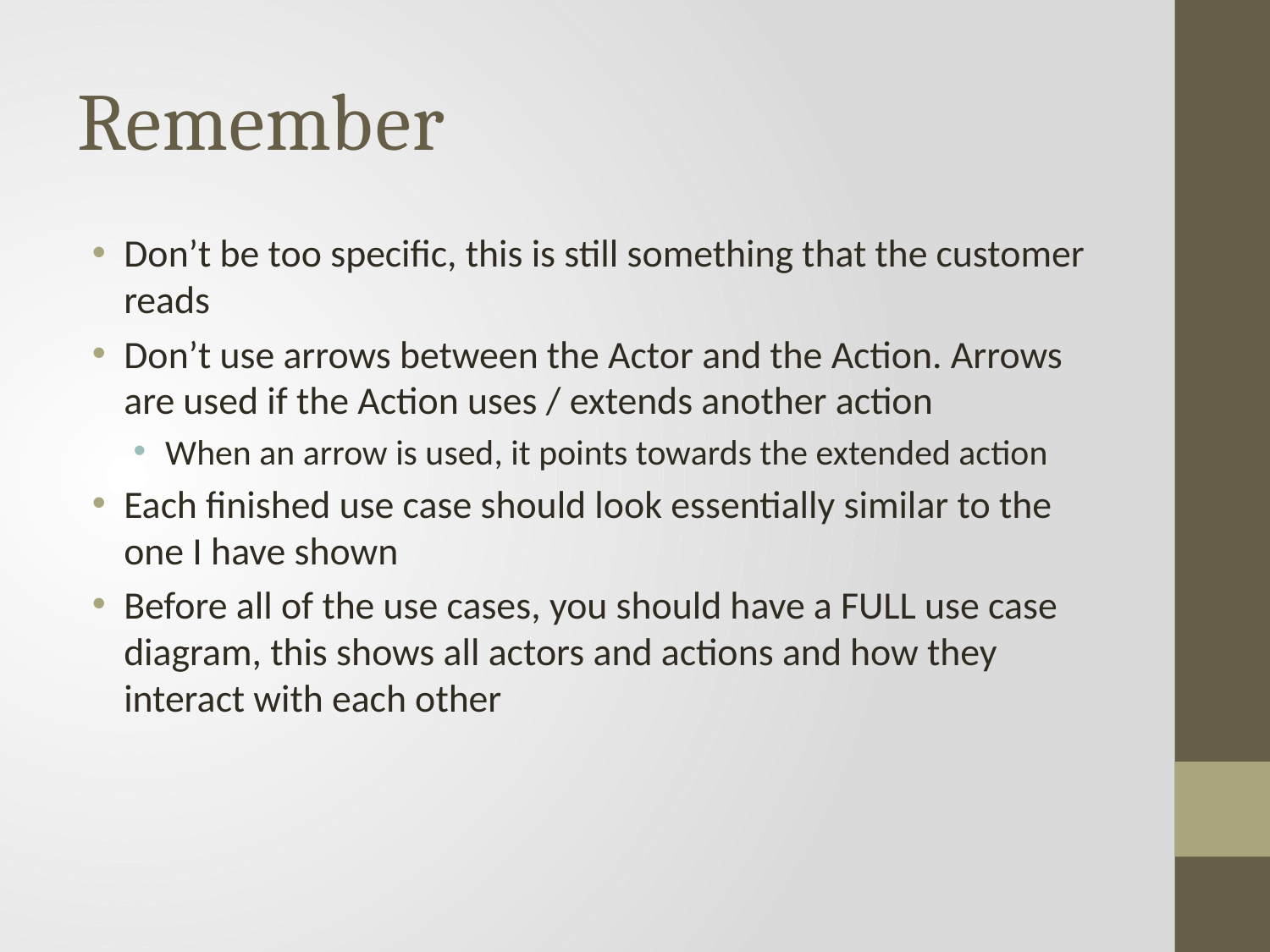

# Remember
Don’t be too specific, this is still something that the customer reads
Don’t use arrows between the Actor and the Action. Arrows are used if the Action uses / extends another action
When an arrow is used, it points towards the extended action
Each finished use case should look essentially similar to the one I have shown
Before all of the use cases, you should have a FULL use case diagram, this shows all actors and actions and how they interact with each other